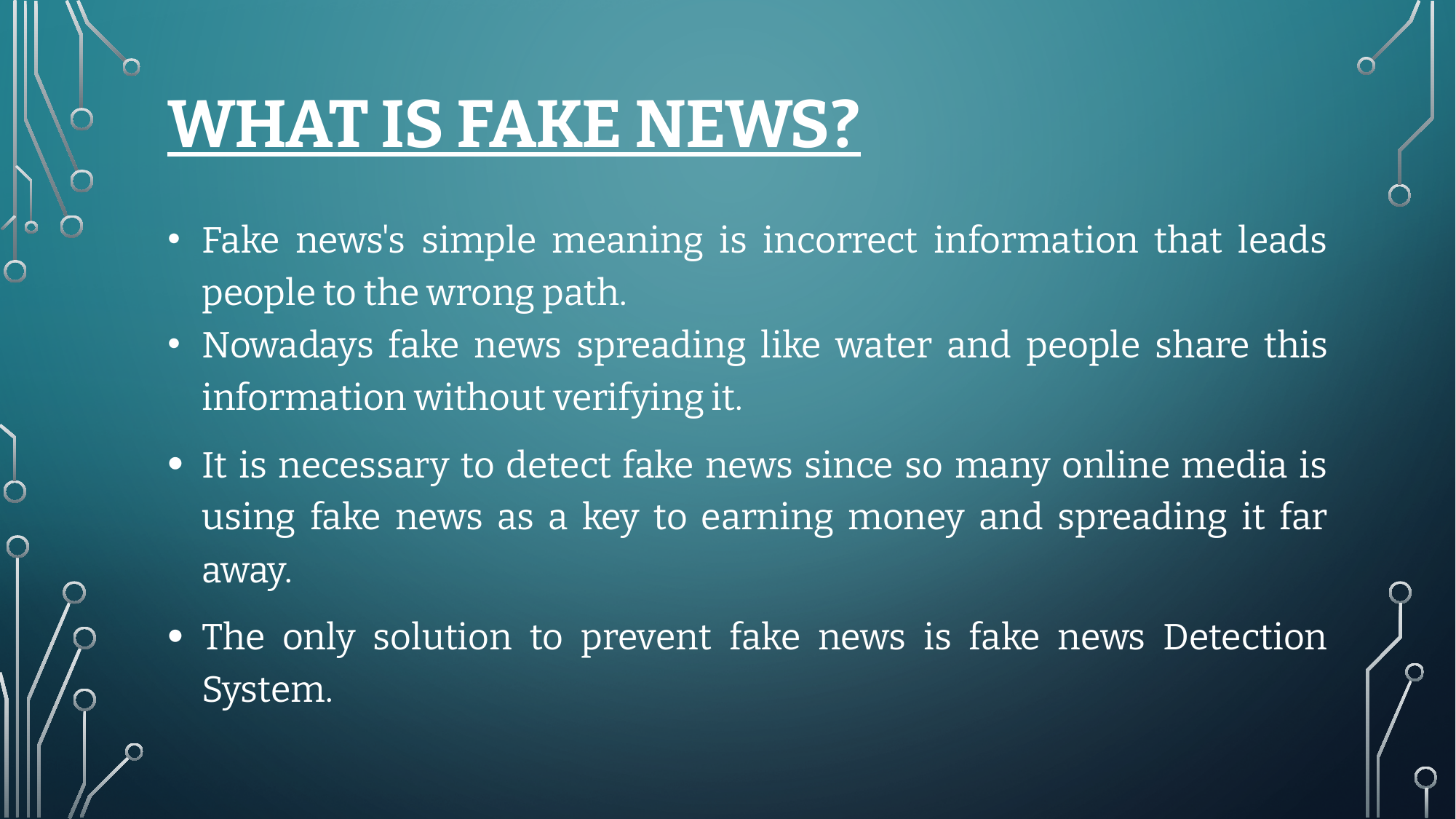

# WHAT IS FAKE NEWS?
Fake news's simple meaning is incorrect information that leads people to the wrong path.
Nowadays fake news spreading like water and people share this information without verifying it.
It is necessary to detect fake news since so many online media is using fake news as a key to earning money and spreading it far away.
The only solution to prevent fake news is fake news Detection System.